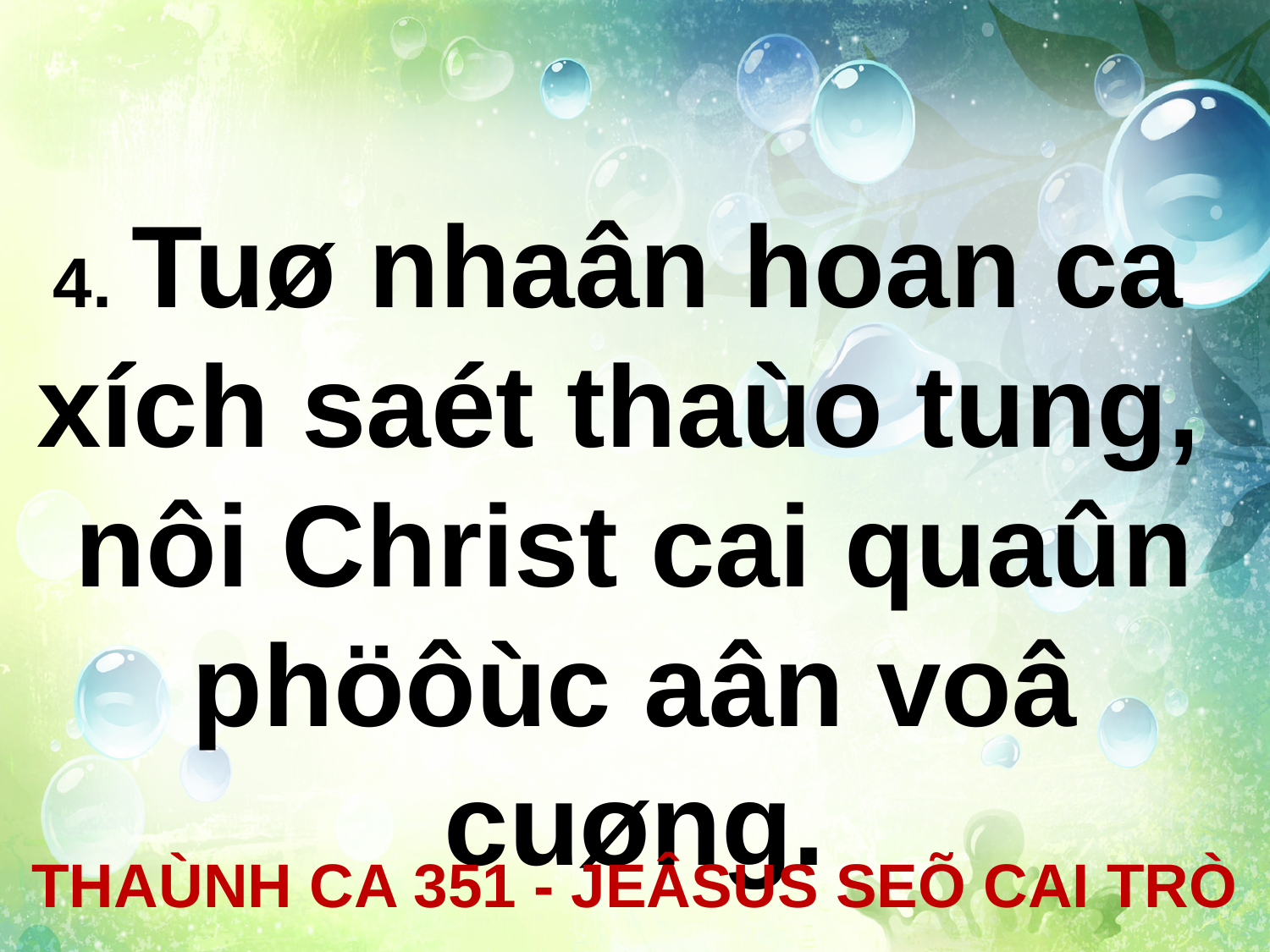

4. Tuø nhaân hoan ca
xích saét thaùo tung,
nôi Christ cai quaûn phöôùc aân voâ cuøng.
THAÙNH CA 351 - JEÂSUS SEÕ CAI TRÒ